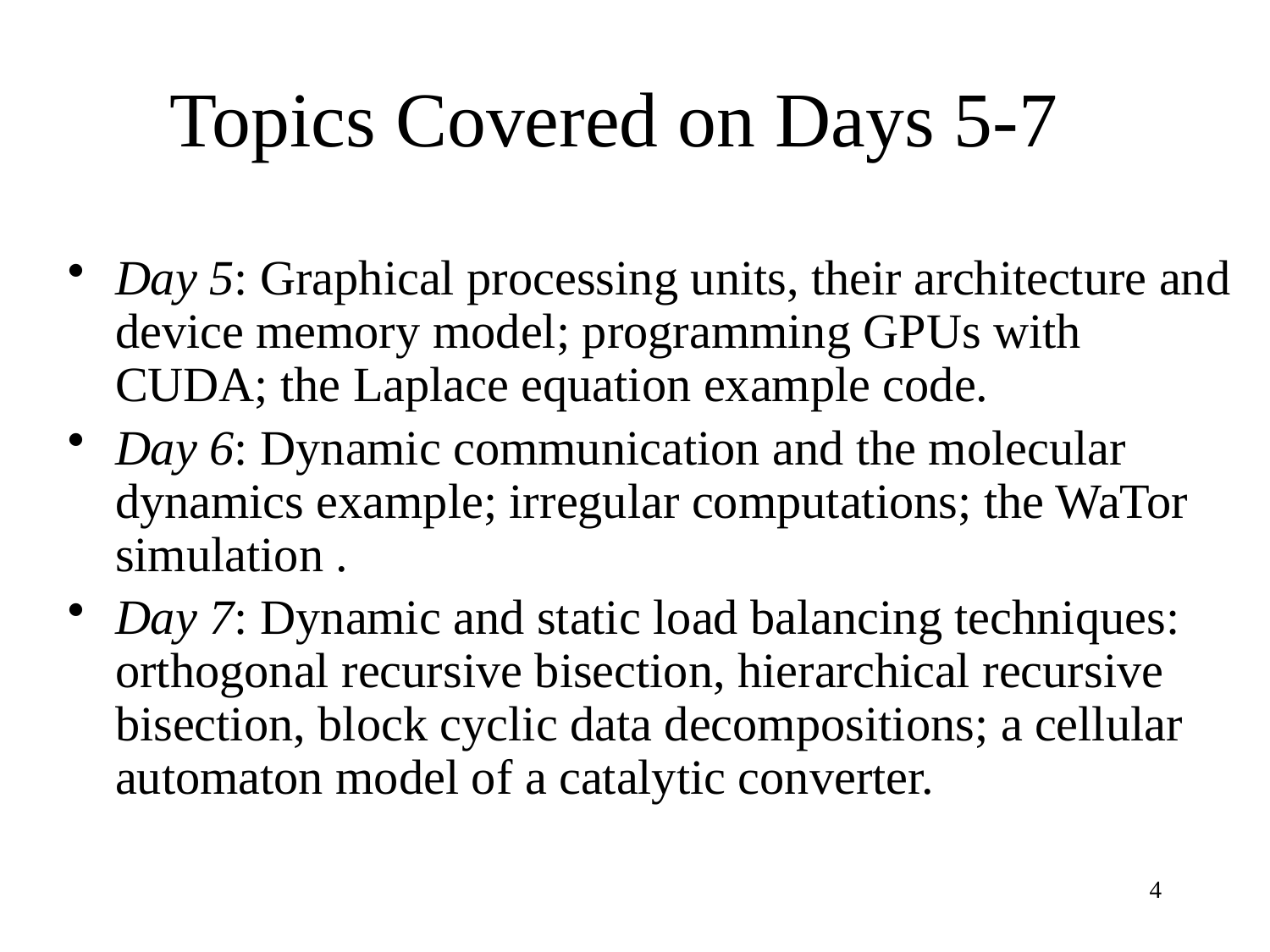

# Topics Covered on Days 5-7
Day 5: Graphical processing units, their architecture and device memory model; programming GPUs with CUDA; the Laplace equation example code.
Day 6: Dynamic communication and the molecular dynamics example; irregular computations; the WaTor simulation .
Day 7: Dynamic and static load balancing techniques: orthogonal recursive bisection, hierarchical recursive bisection, block cyclic data decompositions; a cellular automaton model of a catalytic converter.

4